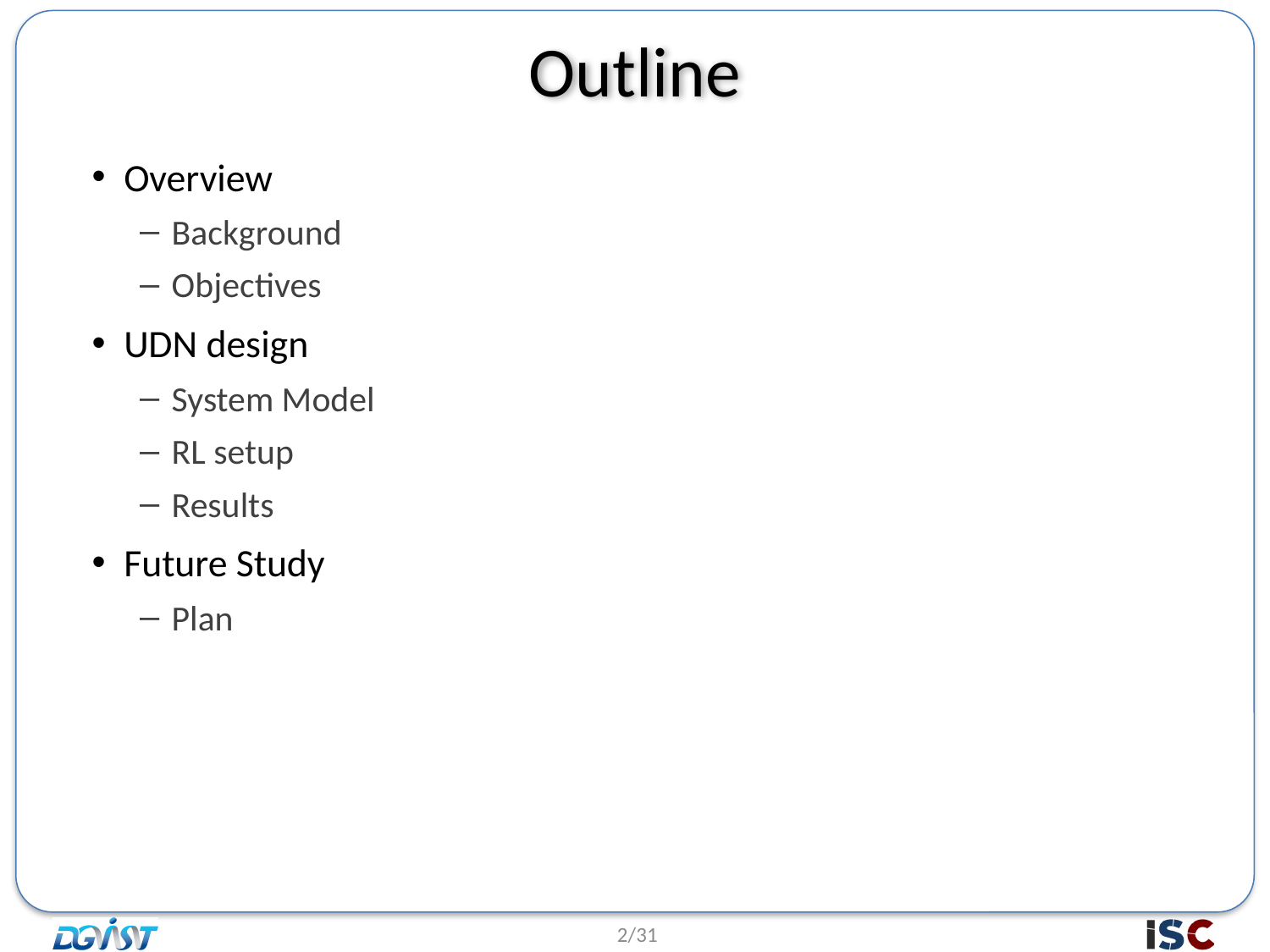

# Outline
Overview
Background
Objectives
UDN design
System Model
RL setup
Results
Future Study
Plan